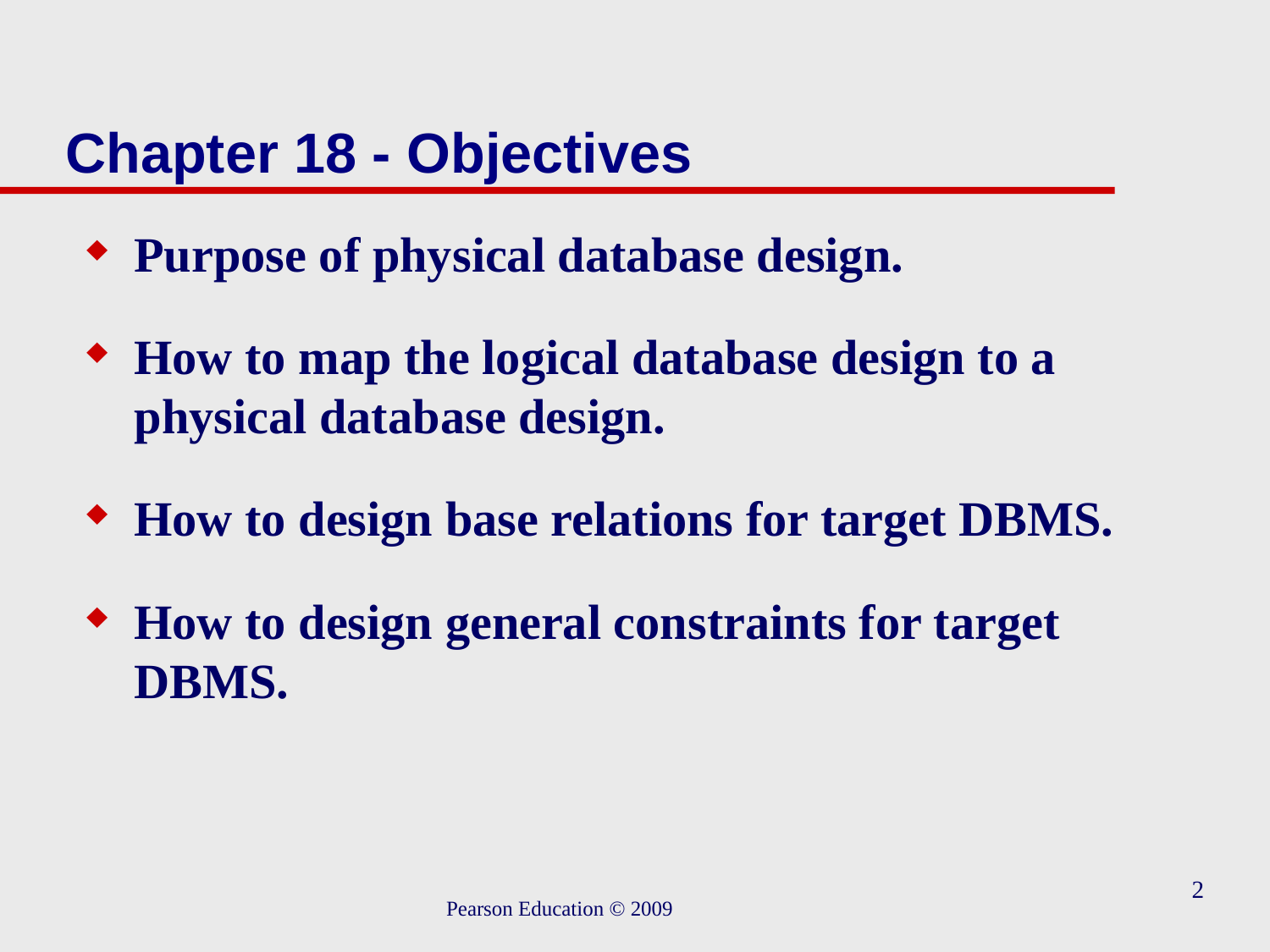

# Chapter 18 - Objectives
Purpose of physical database design.

How to map the logical database design to a physical database design.

How to design base relations for target DBMS.

How to design general constraints for target DBMS.
2
Pearson Education © 2009